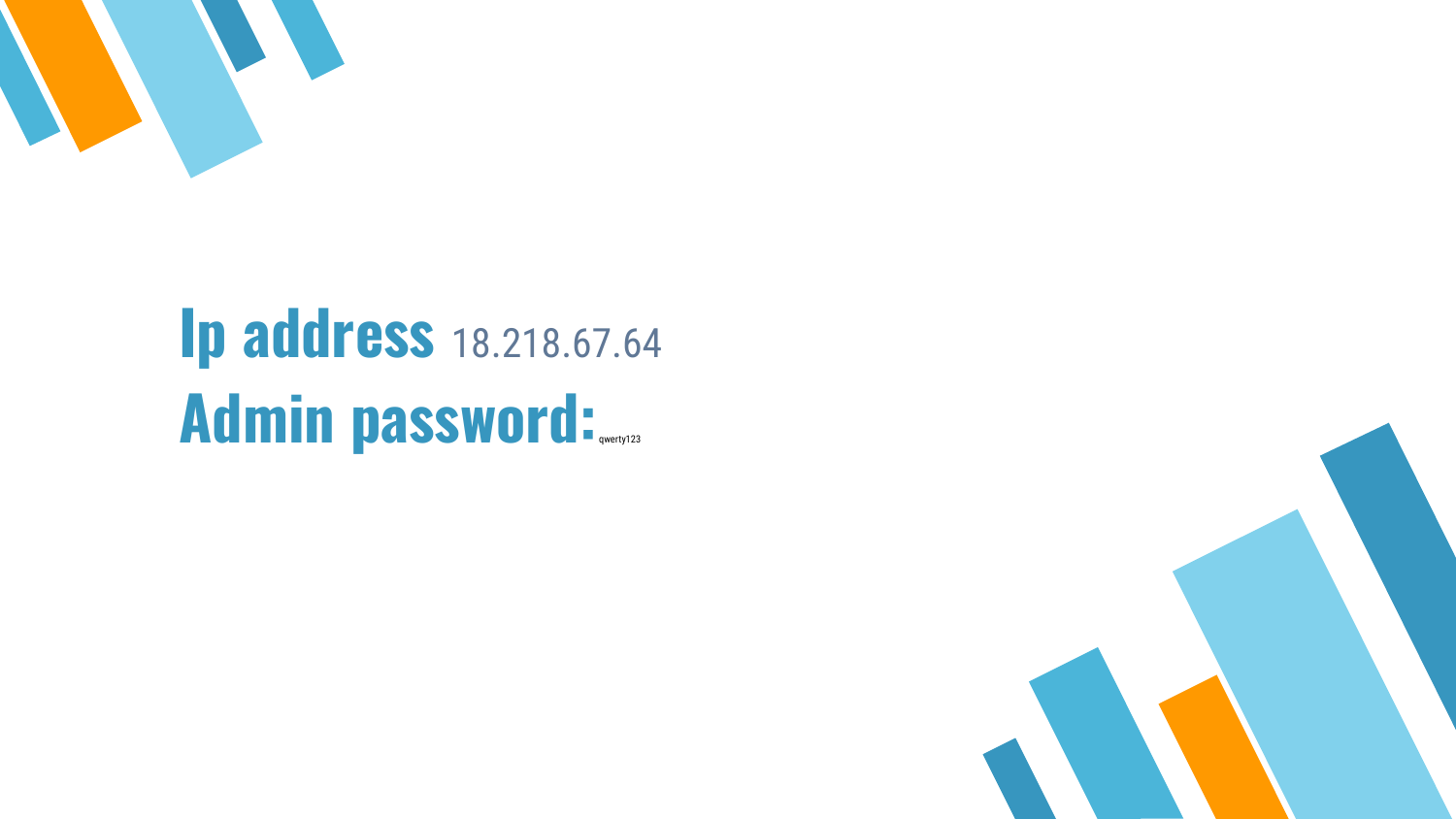

#
Ip address 18.218.67.64
Admin password: qwerty123